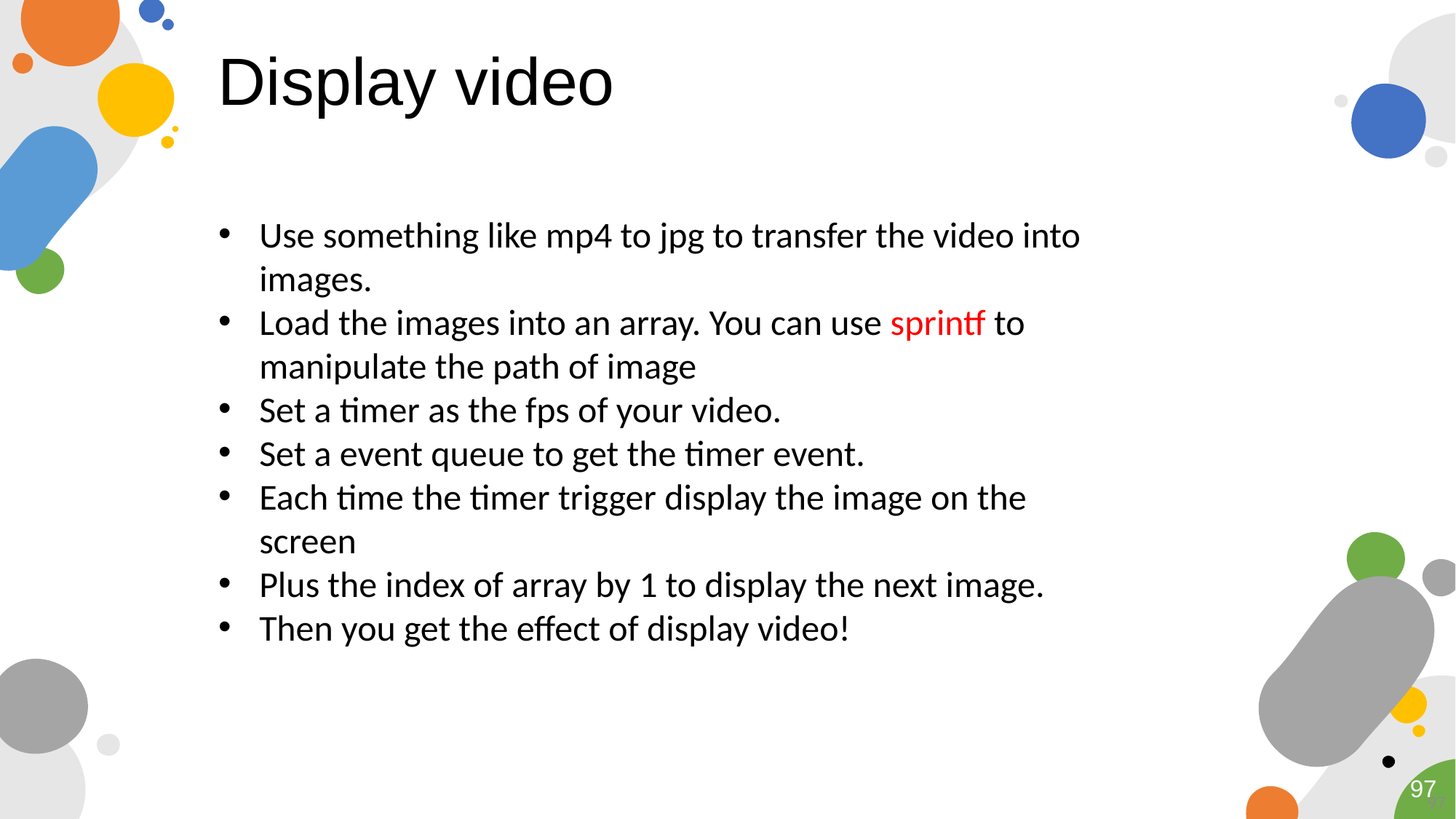

Display video

Use something like mp4 to jpg to transfer the video into images.
Load the images into an array. You can use sprintf to manipulate the path of image
Set a timer as the fps of your video.
Set a event queue to get the timer event.
Each time the timer trigger display the image on the screen
Plus the index of array by 1 to display the next image.
Then you get the effect of display video!
97
97